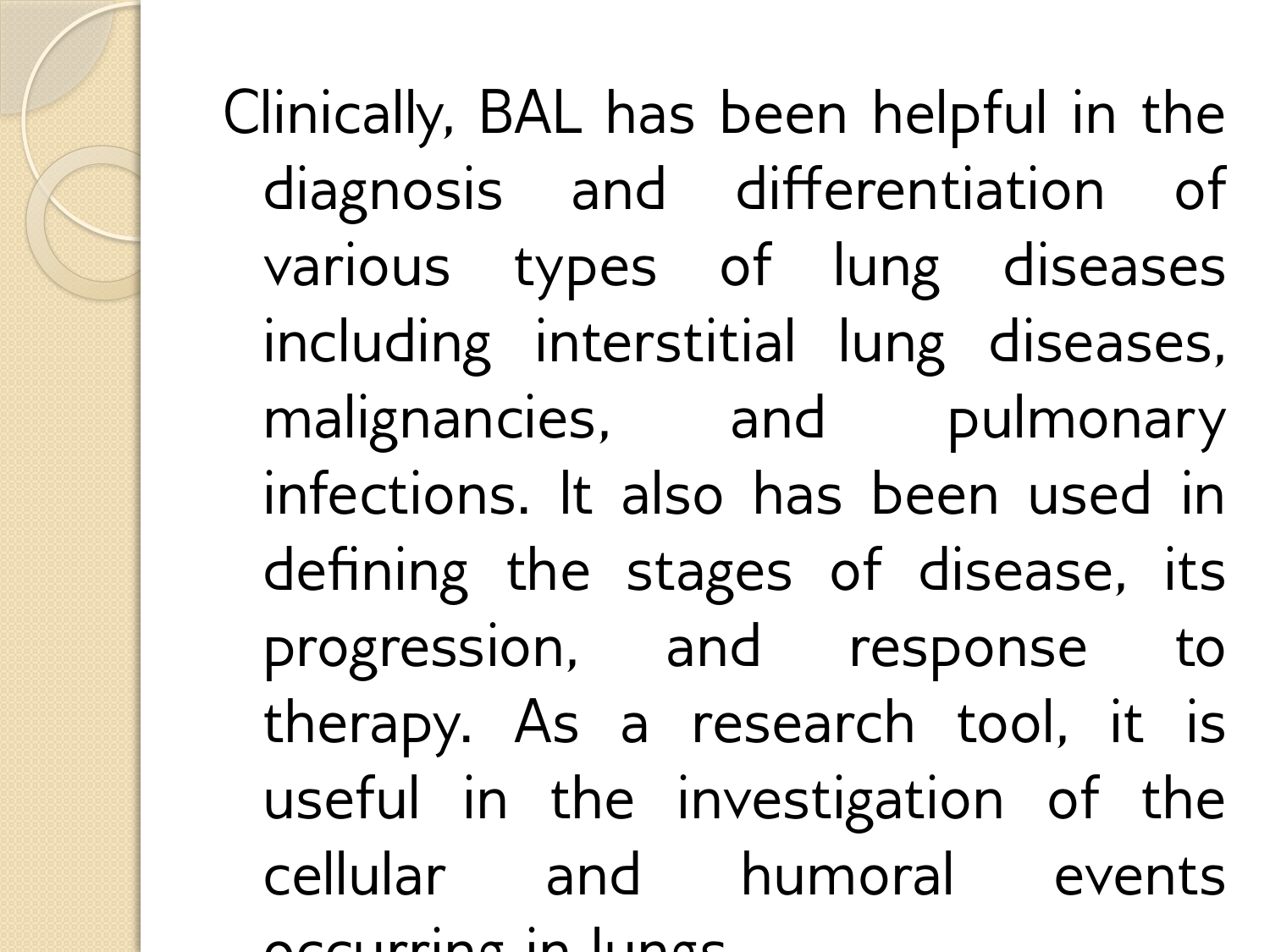

Clinically, BAL has been helpful in the diagnosis and differentiation of various types of lung diseases including interstitial lung diseases, malignancies, and pulmonary infections. It also has been used in defining the stages of disease, its progression, and response to therapy. As a research tool, it is useful in the investigation of the cellular and humoral events occurring in lungs.